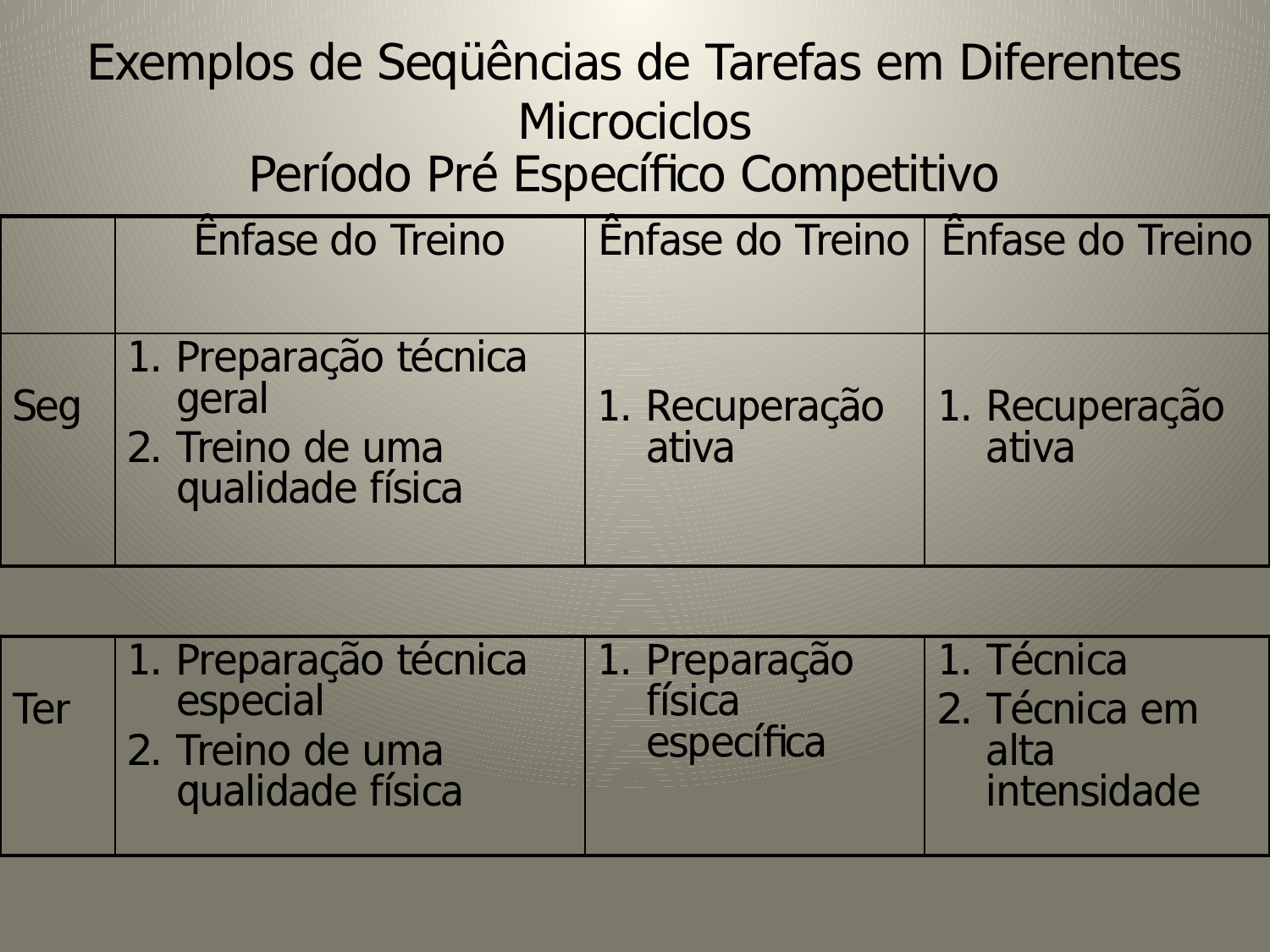

# Exemplos de Seqüências de Tarefas em Diferentes Microciclos
Período Pré Específico Competitivo
|  | Ênfase do Treino | Ênfase do Treino | Ênfase do Treino |
| --- | --- | --- | --- |
| Seg | 1. Preparação técnica geral 2. Treino de uma qualidade física | 1. Recuperação ativa | 1. Recuperação ativa |
| Ter | 1. Preparação técnica especial 2. Treino de uma qualidade física | 1. Preparação física específica | 1. Técnica 2. Técnica em alta intensidade |
| --- | --- | --- | --- |